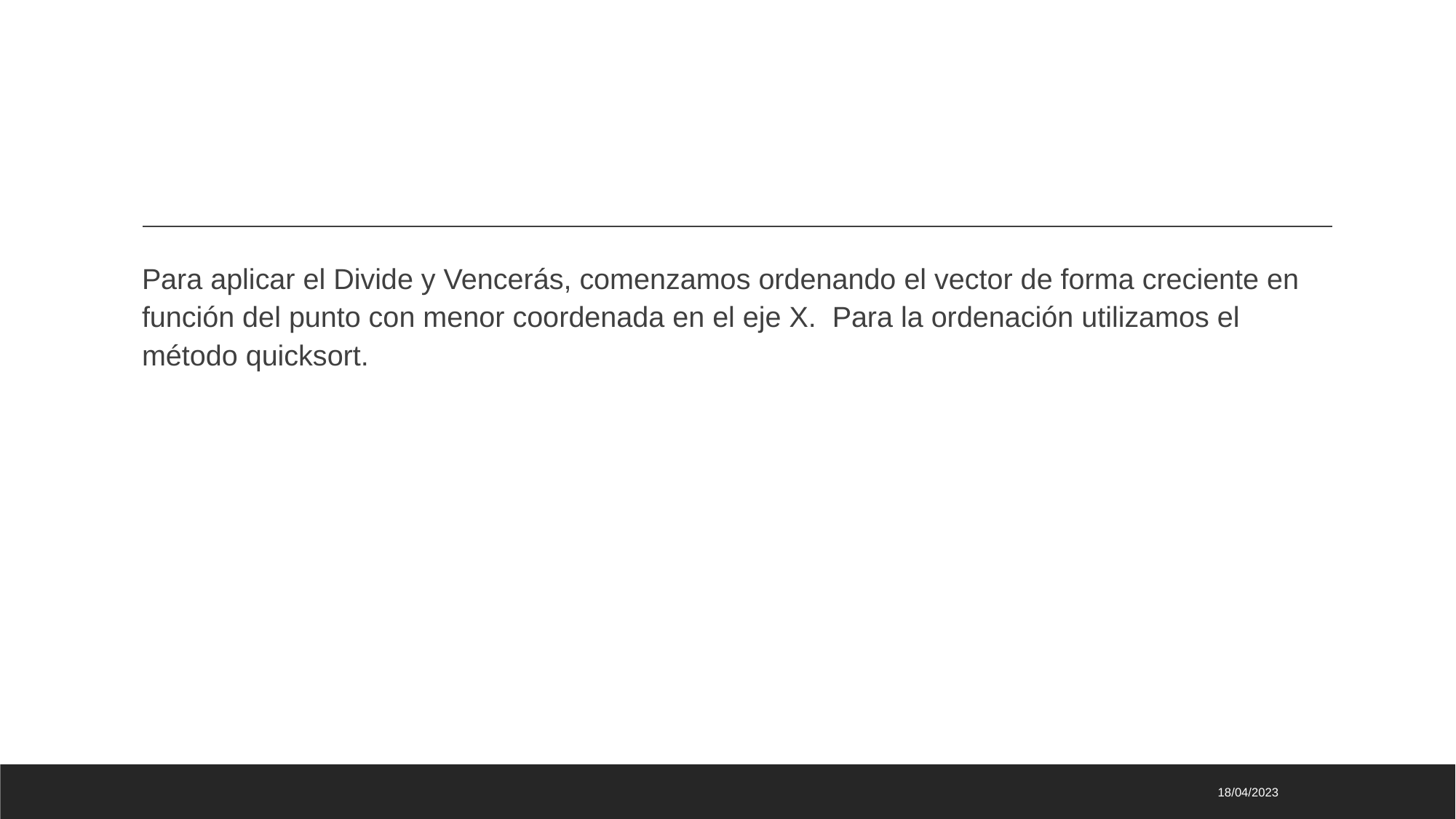

#
Para aplicar el Divide y Vencerás, comenzamos ordenando el vector de forma creciente en función del punto con menor coordenada en el eje X.  Para la ordenación utilizamos el método quicksort.
18/04/2023